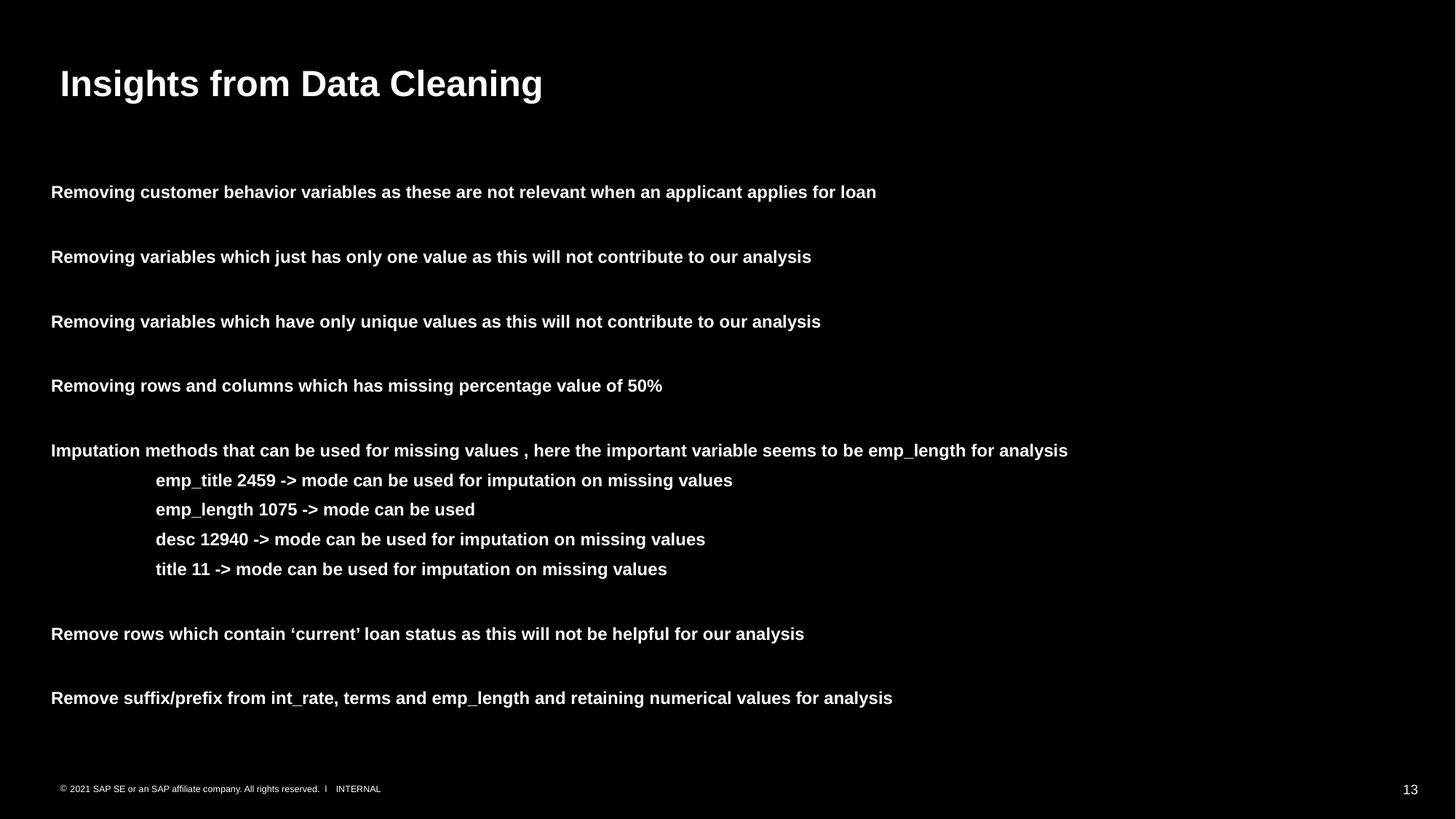

# Insights from Data Cleaning

Removing customer behavior variables as these are not relevant when an applicant applies for loan
Removing variables which just has only one value as this will not contribute to our analysis
Removing variables which have only unique values as this will not contribute to our analysis
Removing rows and columns which has missing percentage value of 50%
Imputation methods that can be used for missing values , here the important variable seems to be emp_length for analysis
	emp_title 2459 -> mode can be used for imputation on missing values
	emp_length 1075 -> mode can be used
	desc 12940 -> mode can be used for imputation on missing values
	title 11 -> mode can be used for imputation on missing values
Remove rows which contain ‘current’ loan status as this will not be helpful for our analysis
Remove suffix/prefix from int_rate, terms and emp_length and retaining numerical values for analysis